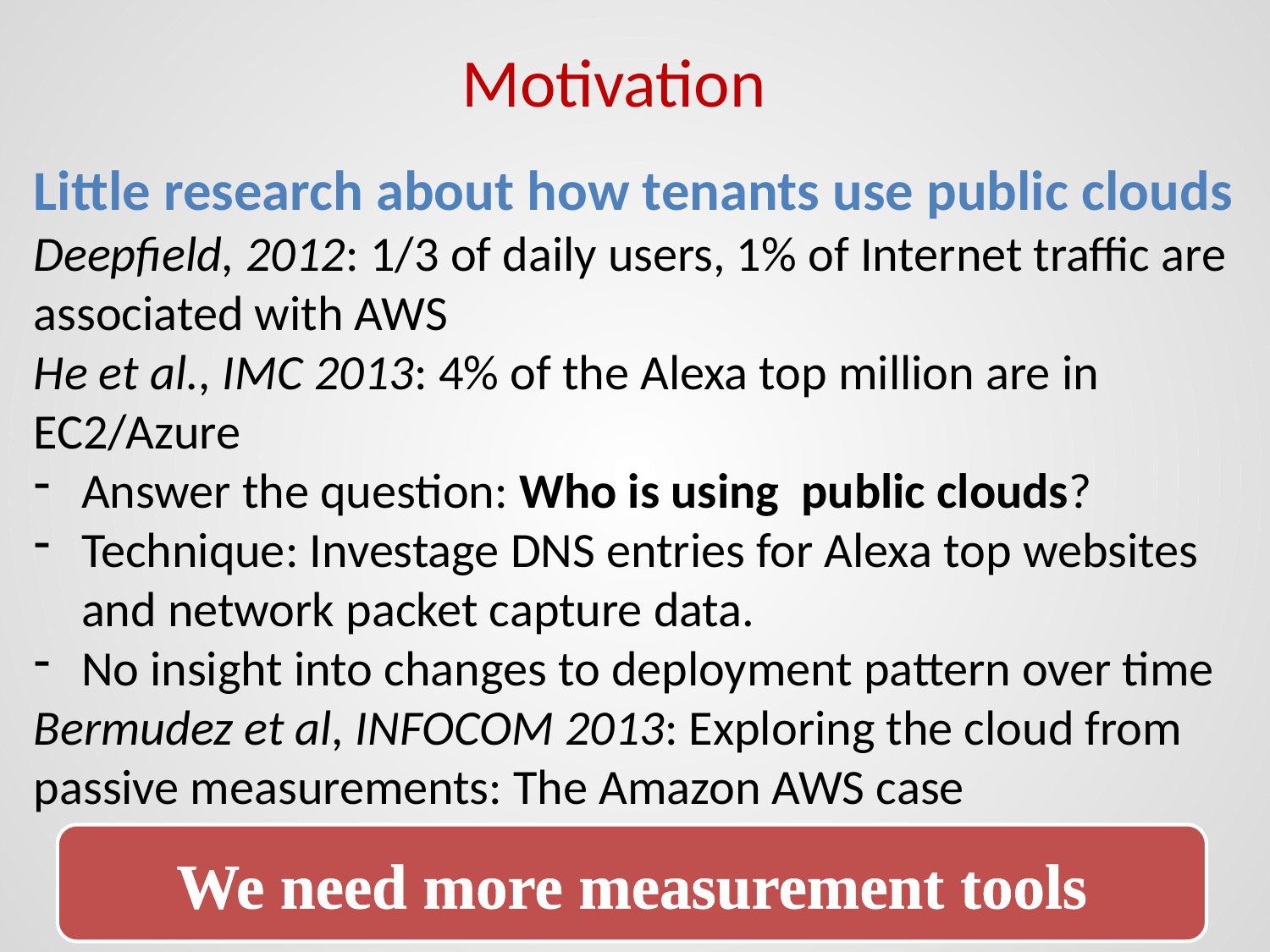

# Motivation
Little research about how tenants use public clouds
Deepfield, 2012: 1/3 of daily users, 1% of Internet traffic are associated with AWS
He et al., IMC 2013: 4% of the Alexa top million are in EC2/Azure
Answer the question: Who is using  public clouds?
Technique: Investage DNS entries for Alexa top websites and network packet capture data.
No insight into changes to deployment pattern over time
Bermudez et al, INFOCOM 2013: Exploring the cloud from passive measurements: The Amazon AWS case
We need more measurement tools
3